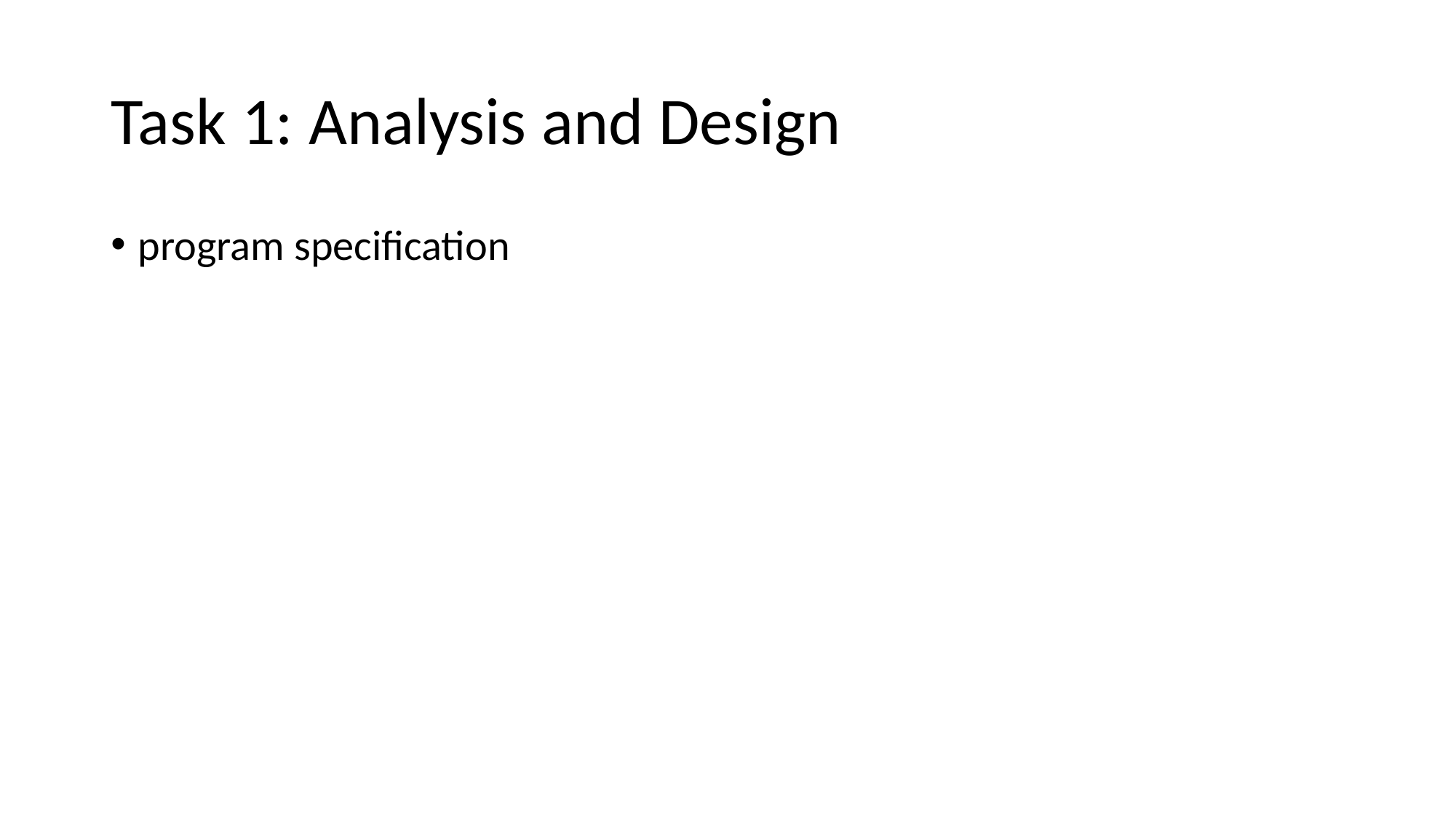

# Task 1: Analysis and Design
program specification